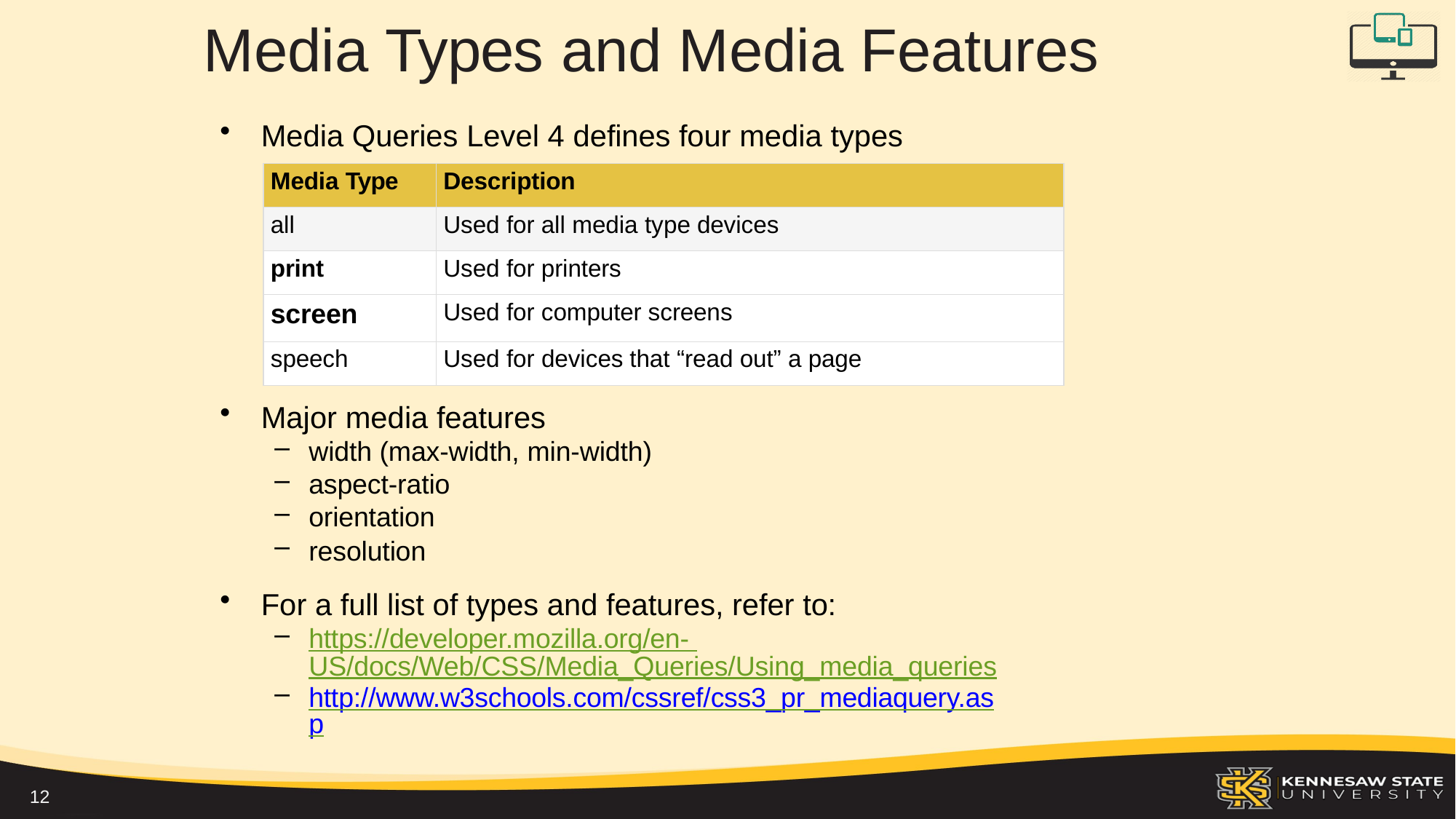

# Media Types and Media Features
Media Queries Level 4 defines four media types
| Media Type | Description |
| --- | --- |
| all | Used for all media type devices |
| print | Used for printers |
| screen | Used for computer screens |
| speech | Used for devices that “read out” a page |
Major media features
width (max-width, min-width)
aspect-ratio
orientation
resolution
For a full list of types and features, refer to:
https://developer.mozilla.org/en-  US/docs/Web/CSS/Media_Queries/Using_media_queries
http://www.w3schools.com/cssref/css3_pr_mediaquery.asp
12